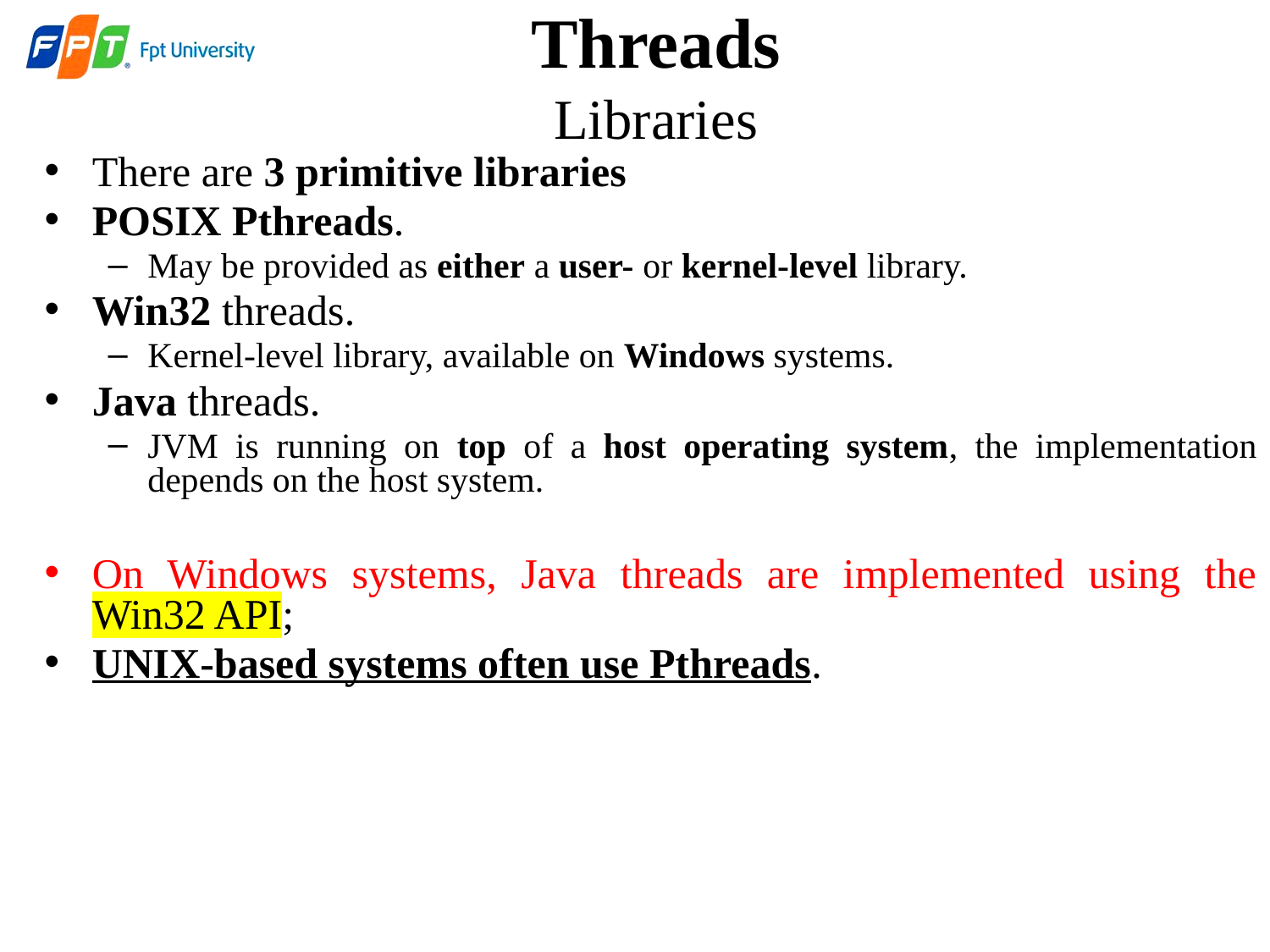

# Threads Libraries
There are 3 primitive libraries
POSIX Pthreads.
May be provided as either a user- or kernel-level library.
Win32 threads.
Kernel-level library, available on Windows systems.
Java threads.
JVM is running on top of a host operating system, the implementation depends on the host system.

On Windows systems, Java threads are implemented using the Win32 API;
UNIX-based systems often use Pthreads.